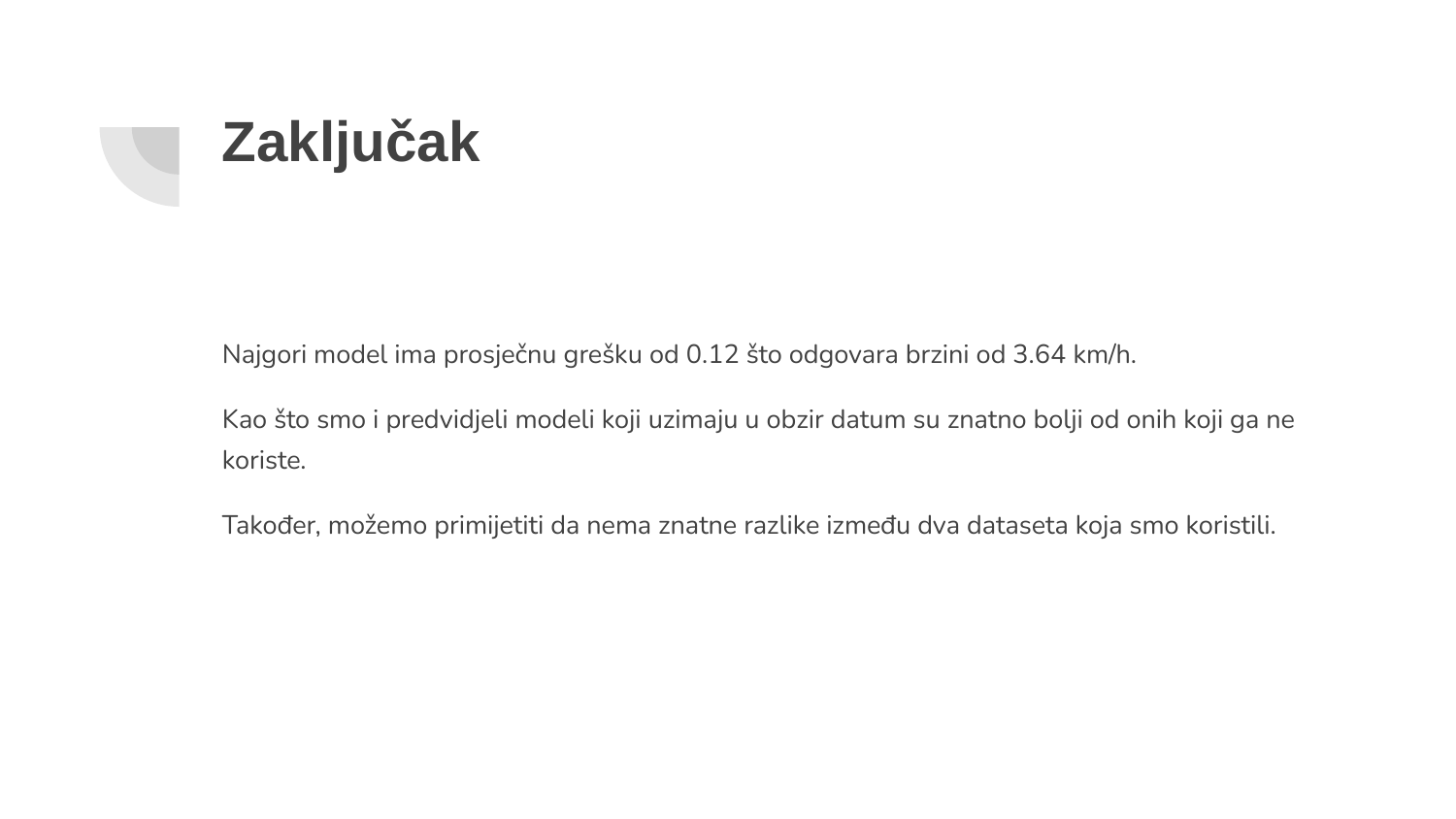

# Zaključak
Najgori model ima prosječnu grešku od 0.12 što odgovara brzini od 3.64 km/h.
Kao što smo i predvidjeli modeli koji uzimaju u obzir datum su znatno bolji od onih koji ga ne koriste.
Također, možemo primijetiti da nema znatne razlike između dva dataseta koja smo koristili.